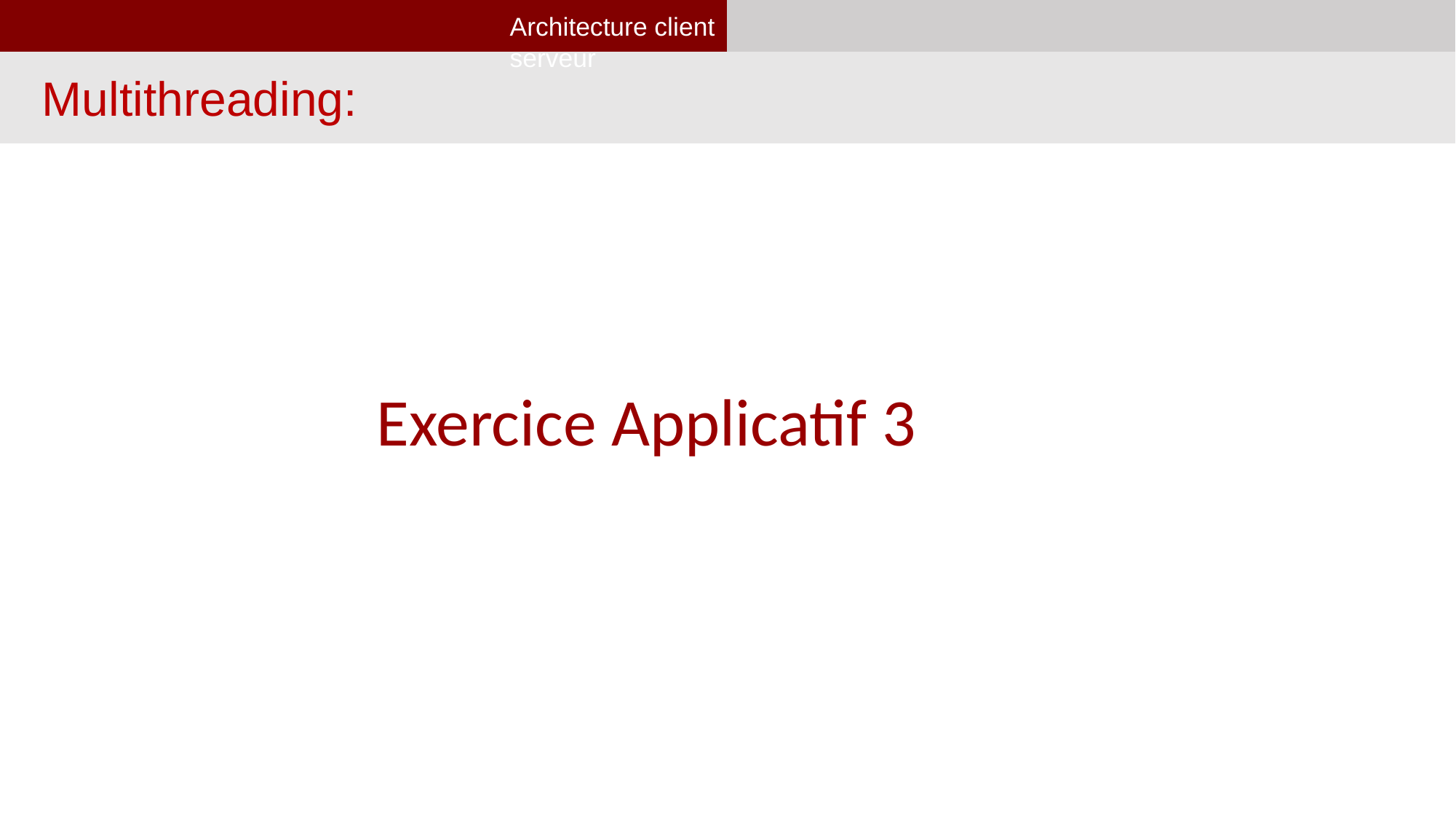

Architecture client serveur

Multithreading:
Exercice Applicatif 3